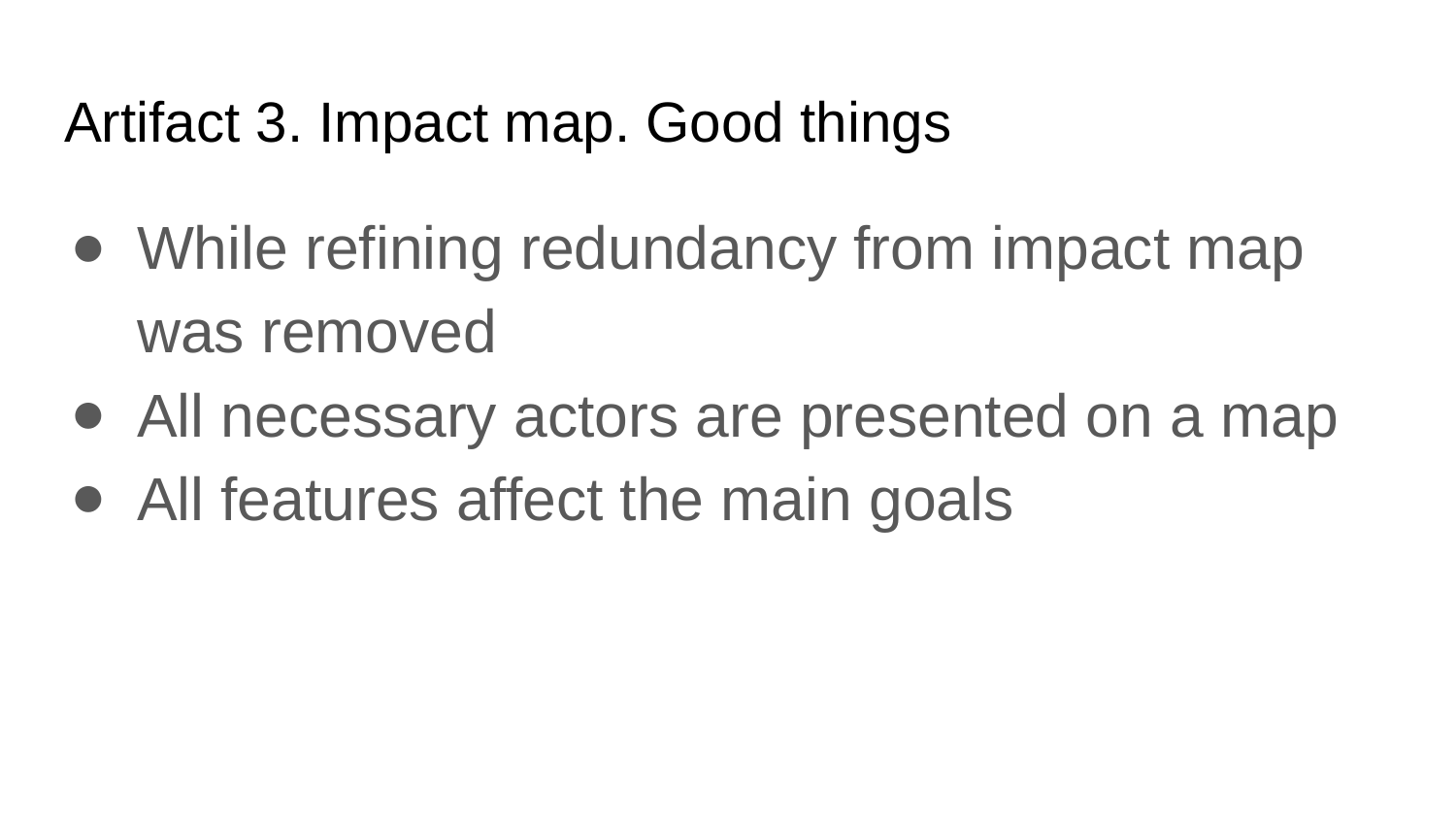

# Artifact 3. Impact map. Good things
While refining redundancy from impact map was removed
All necessary actors are presented on a map
All features affect the main goals